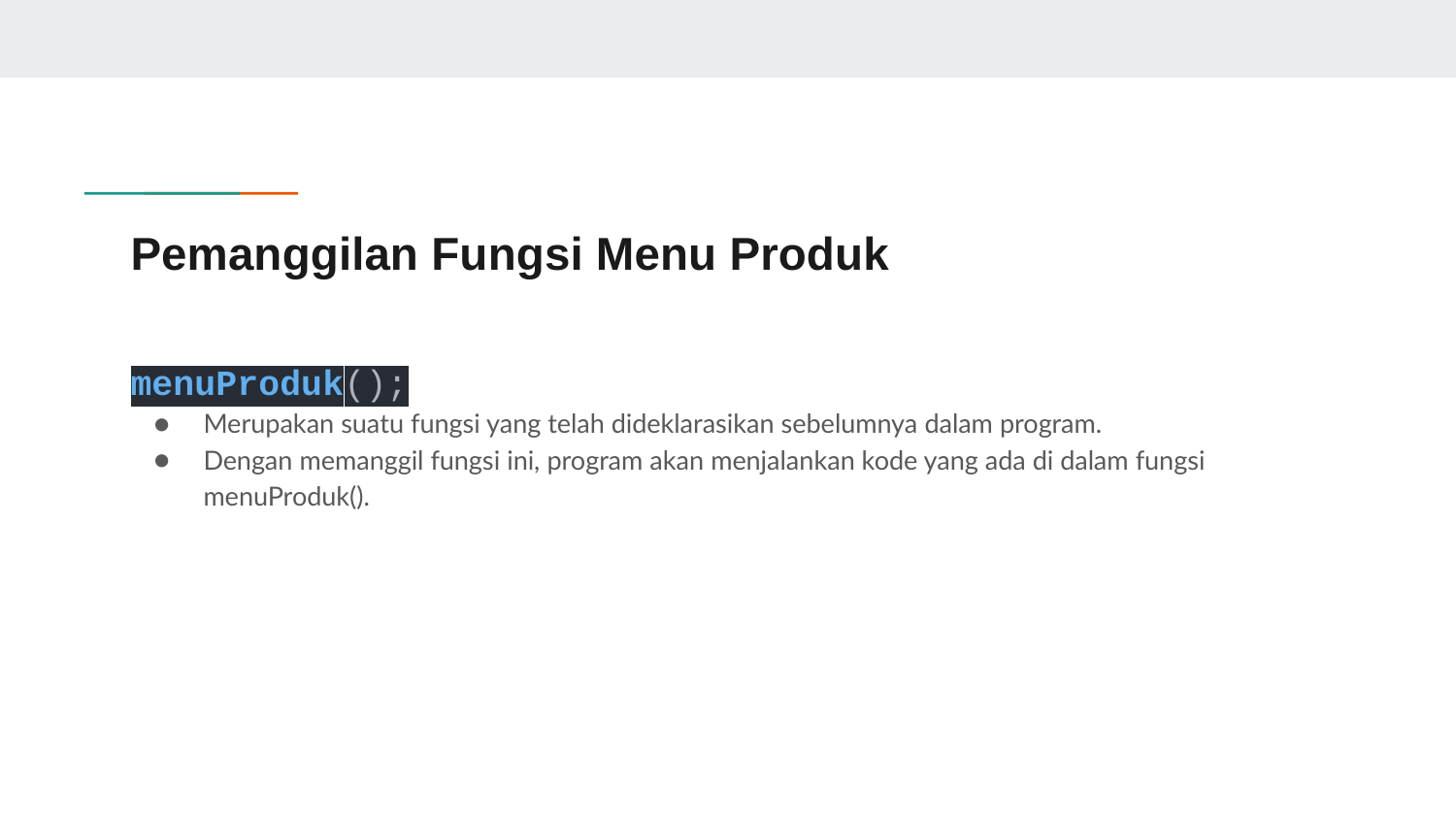

# Pemanggilan Fungsi Menu Produk
menuProduk();
Merupakan suatu fungsi yang telah dideklarasikan sebelumnya dalam program.
Dengan memanggil fungsi ini, program akan menjalankan kode yang ada di dalam fungsi menuProduk().